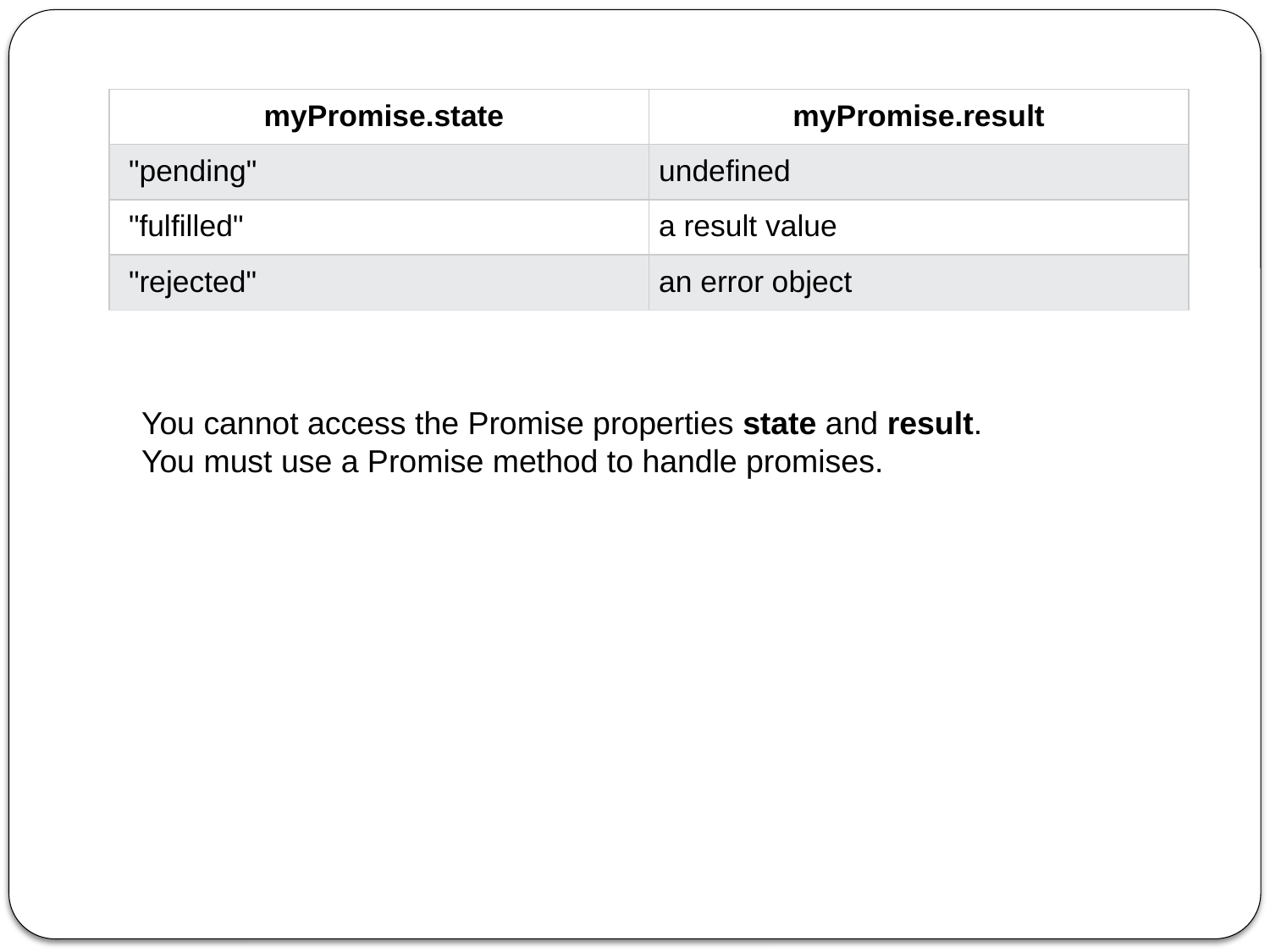

| myPromise.state | myPromise.result |
| --- | --- |
| "pending" | undefined |
| "fulfilled" | a result value |
| "rejected" | an error object |
You cannot access the Promise properties state and result.
You must use a Promise method to handle promises.